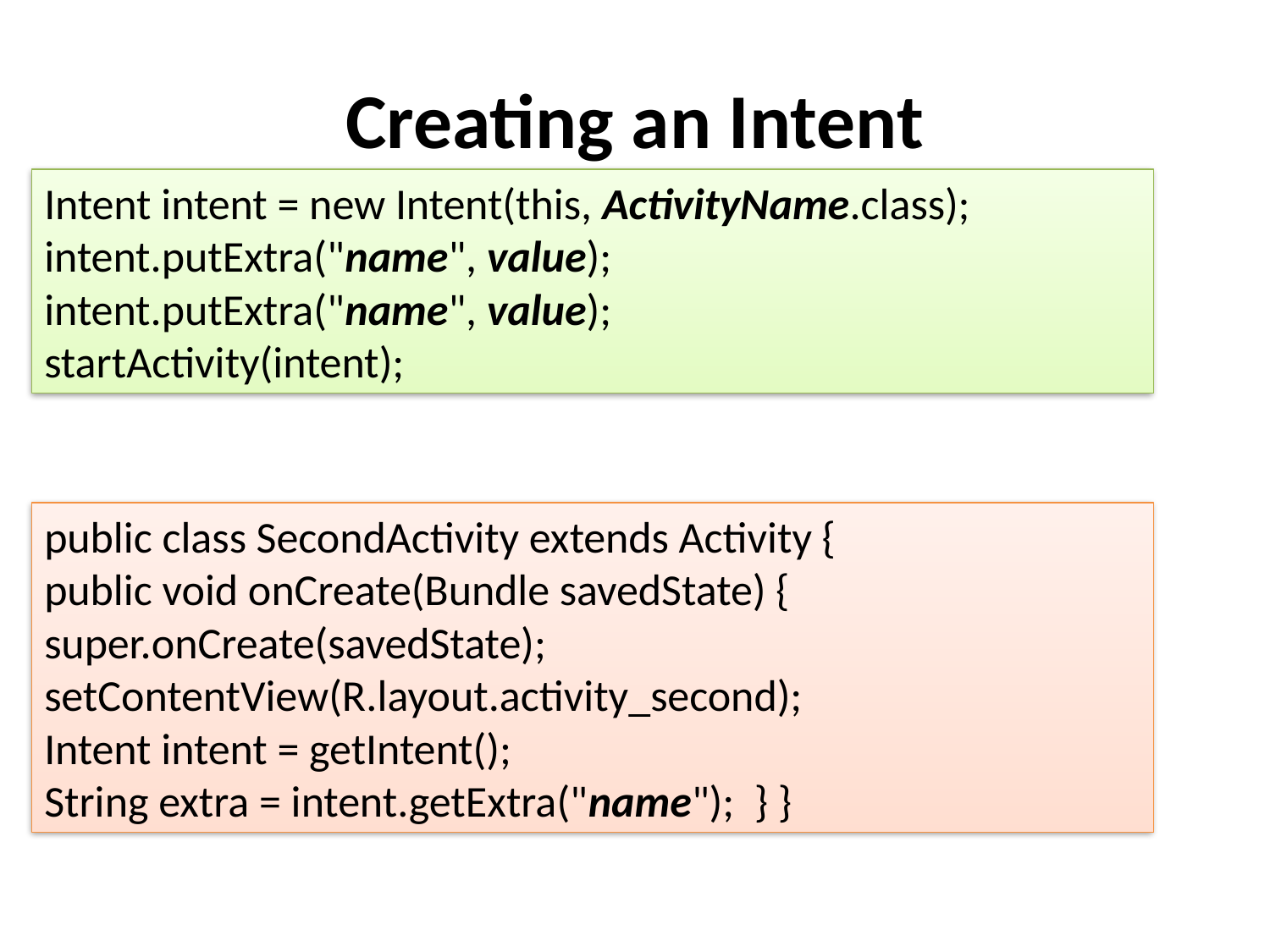

# Creating an Intent
Intent intent = new Intent(this, ActivityName.class);
intent.putExtra("name", value);
intent.putExtra("name", value);
startActivity(intent);
public class SecondActivity extends Activity {
public void onCreate(Bundle savedState) {
super.onCreate(savedState);
setContentView(R.layout.activity_second);
Intent intent = getIntent();
String extra = intent.getExtra("name");  } }